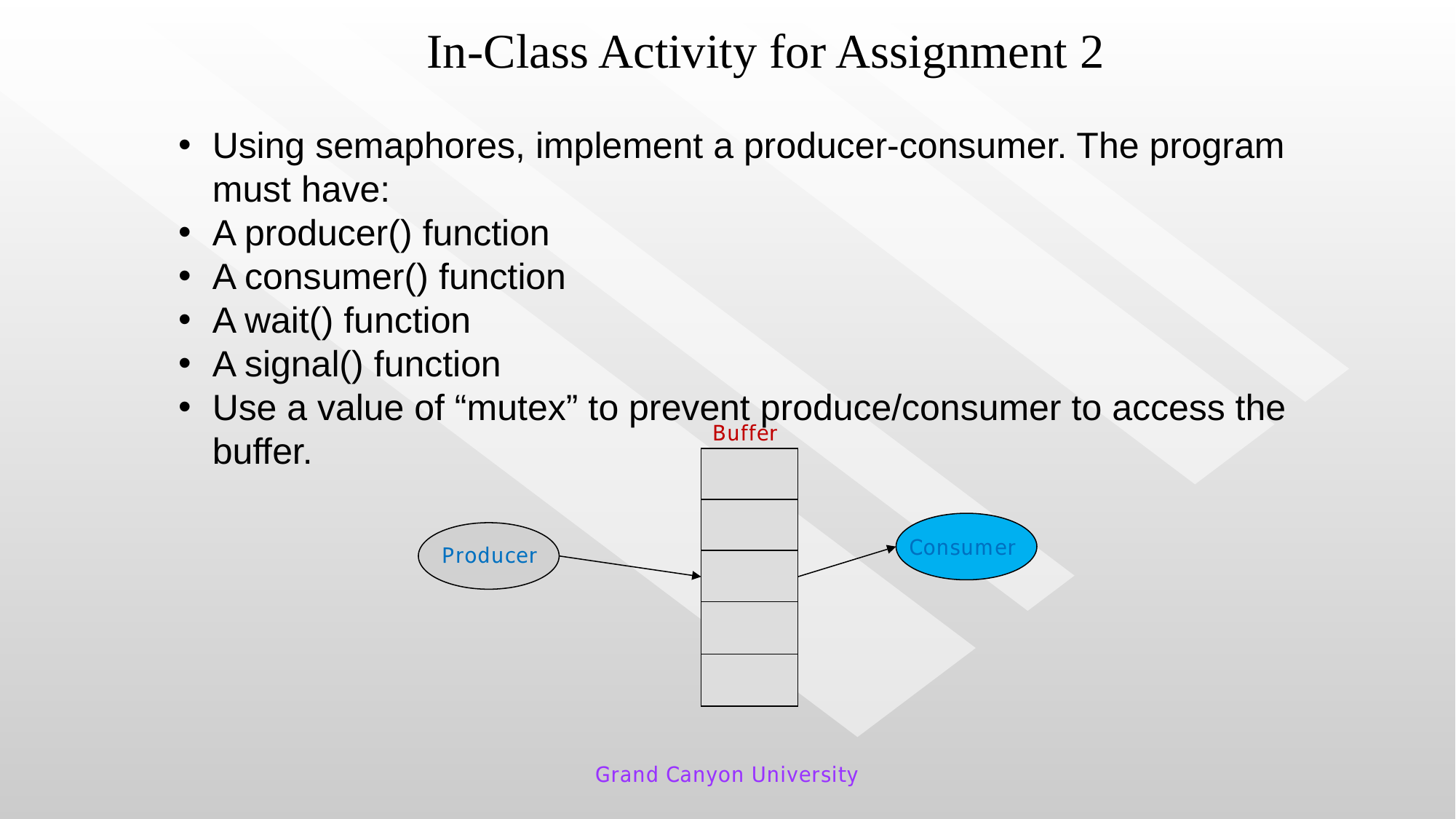

# In-Class Activity for Assignment 2
Using semaphores, implement a producer-consumer. The program must have:
A producer() function
A consumer() function
A wait() function
A signal() function
Use a value of “mutex” to prevent produce/consumer to access the buffer.
Buffer

Consumer

Producer
Grand Canyon University